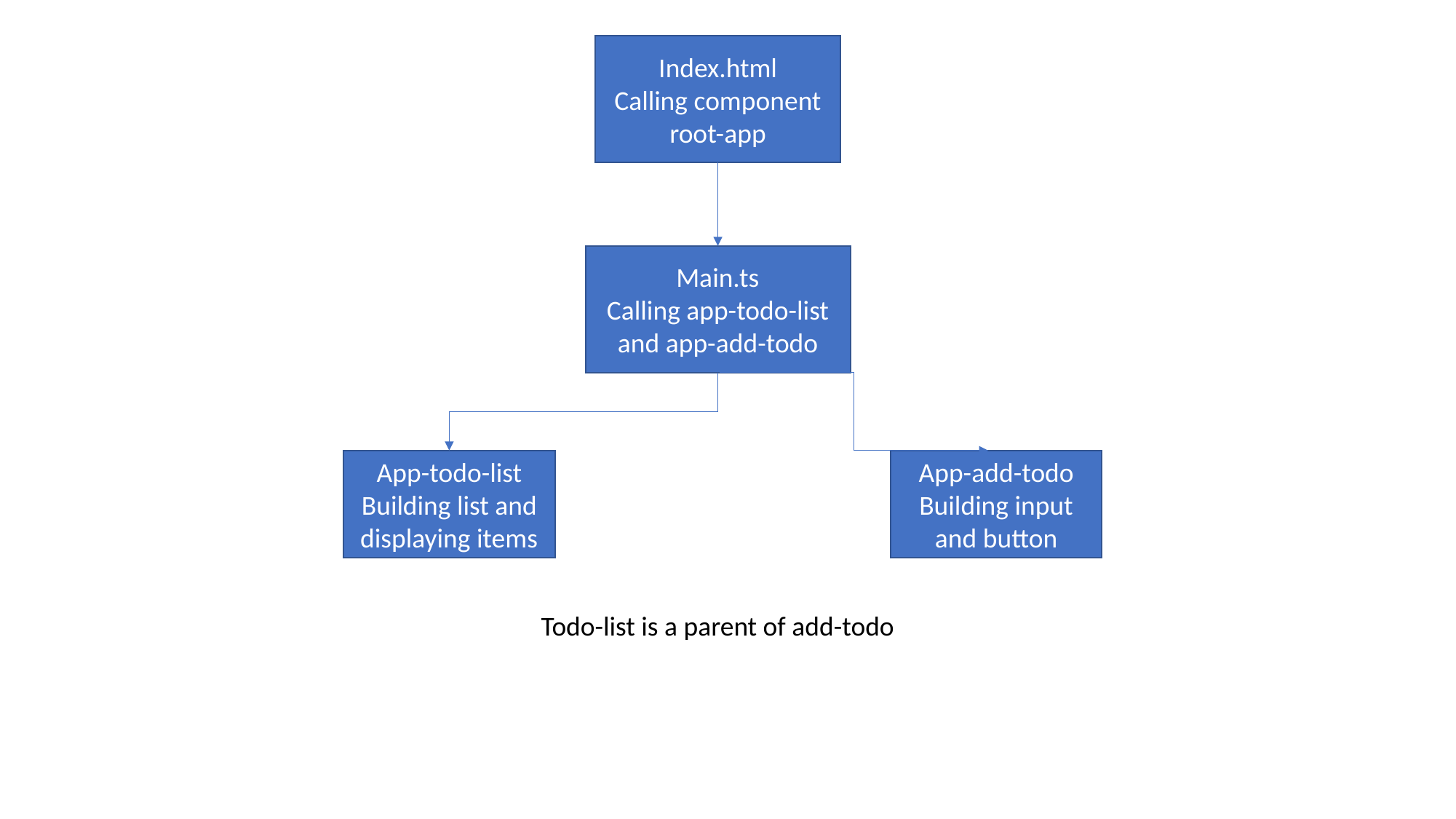

Index.html
Calling component root-app
Main.ts
Calling app-todo-list and app-add-todo
App-todo-list
Building list and displaying items
App-add-todo
Building input and button
Todo-list is a parent of add-todo